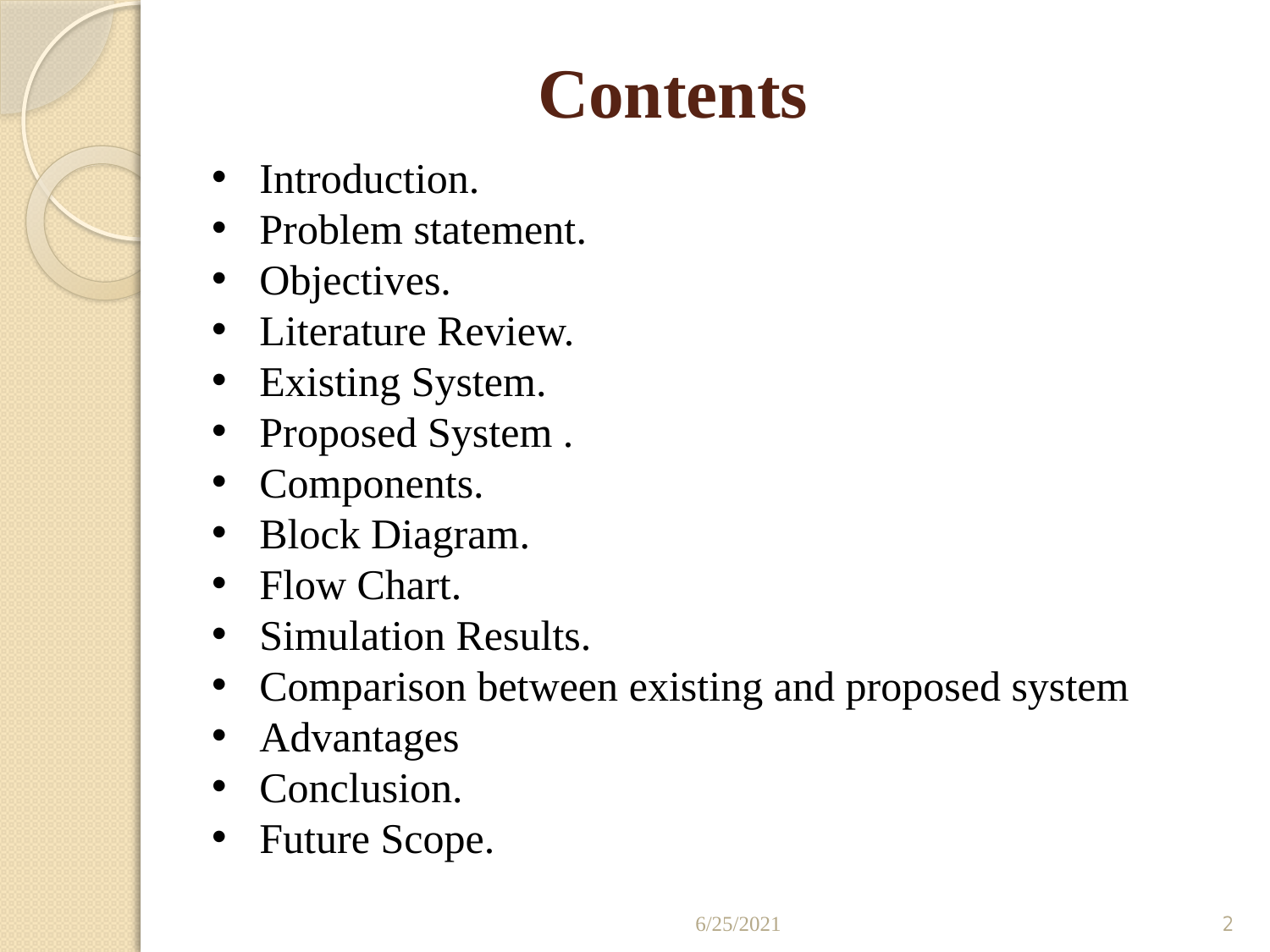

# Contents
Introduction.
Problem statement.
Objectives.
Literature Review.
Existing System.
Proposed System .
Components.
Block Diagram.
Flow Chart.
Simulation Results.
Comparison between existing and proposed system
Advantages
Conclusion.
Future Scope.
6/25/2021
2